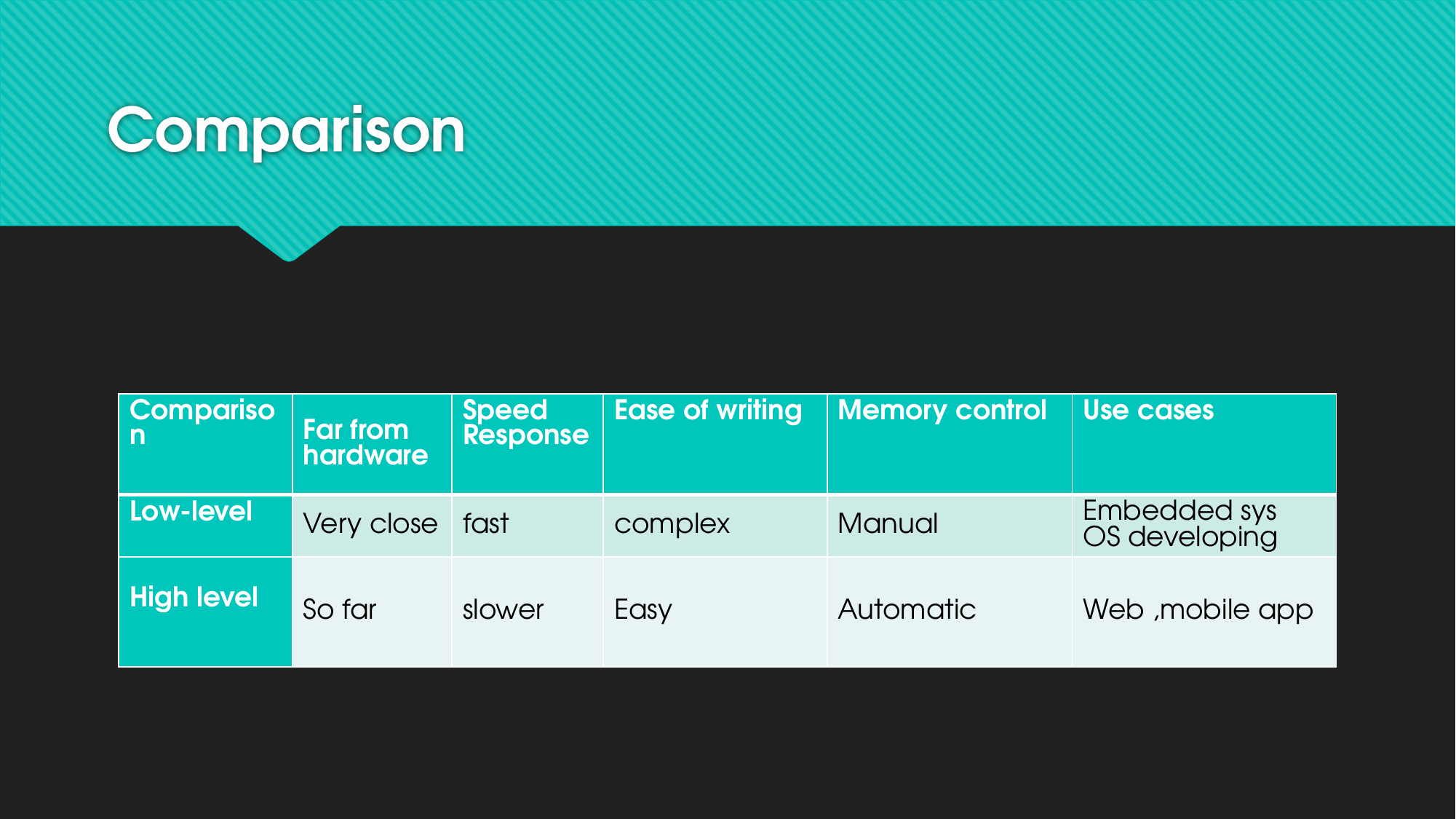

# Comparison
| Comparison | Far from hardware | Speed Response | Ease of writing | Memory control | Use cases |
| --- | --- | --- | --- | --- | --- |
| Low-level | Very close | fast | complex | Manual | Embedded sys OS developing |
| High level | So far | slower | Easy | Automatic | Web ,mobile app |